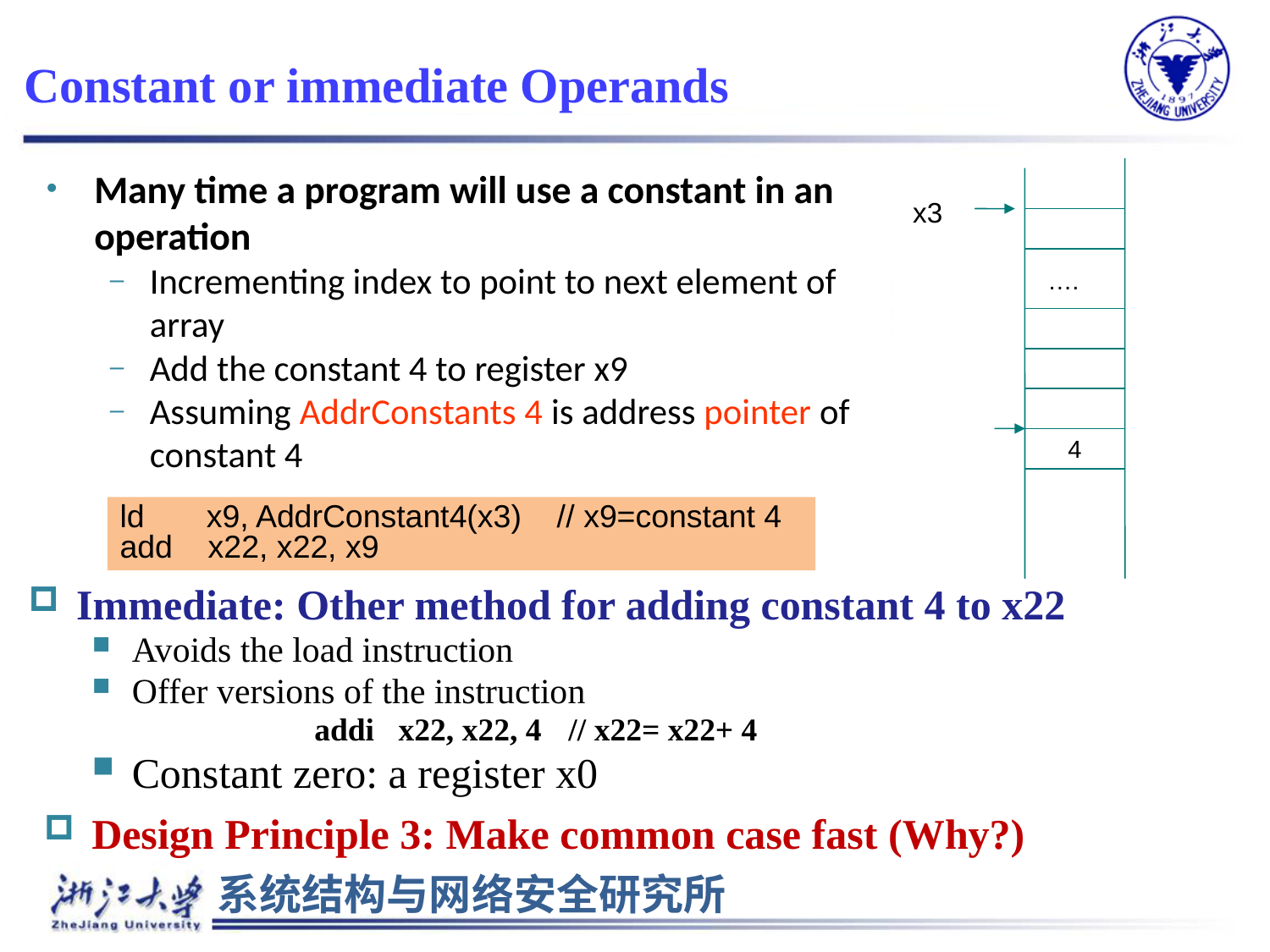

# Constant or immediate Operands
Many time a program will use a constant in an operation
Incrementing index to point to next element of array
Add the constant 4 to register x9
Assuming AddrConstants 4 is address pointer of constant 4

….

4
x3
ld       x9, AddrConstant4(x3)    // x9=constant 4
add    x22, x22, x9
Immediate: Other method for adding constant 4 to x22
Avoids the load instruction
Offer versions of the instruction
		addi   x22, x22, 4	// x22= x22+ 4
Constant zero: a register x0

Design Principle 3: Make common case fast (Why?)